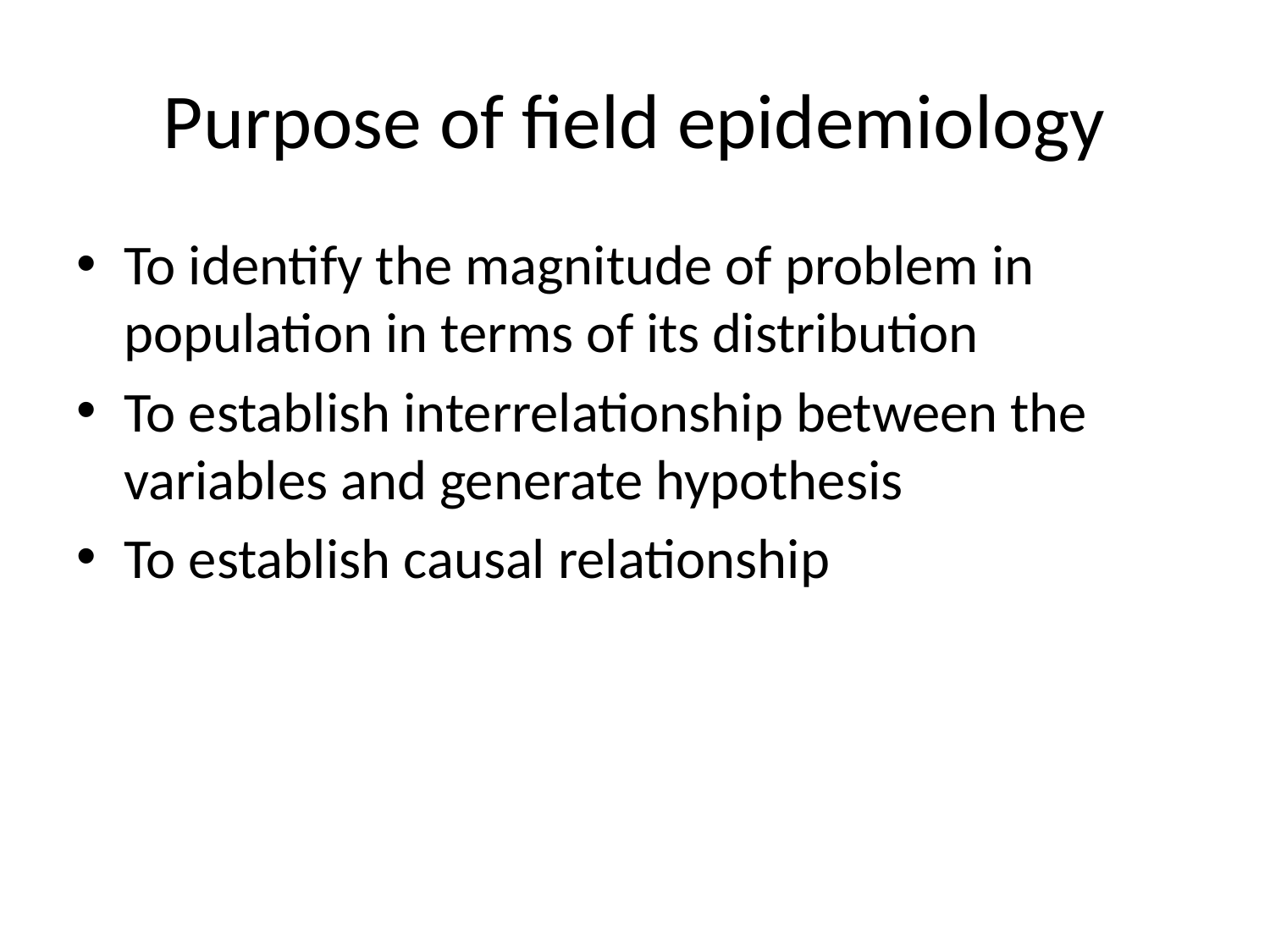

# Purpose of field epidemiology
To identify the magnitude of problem in population in terms of its distribution
To establish interrelationship between the variables and generate hypothesis
To establish causal relationship